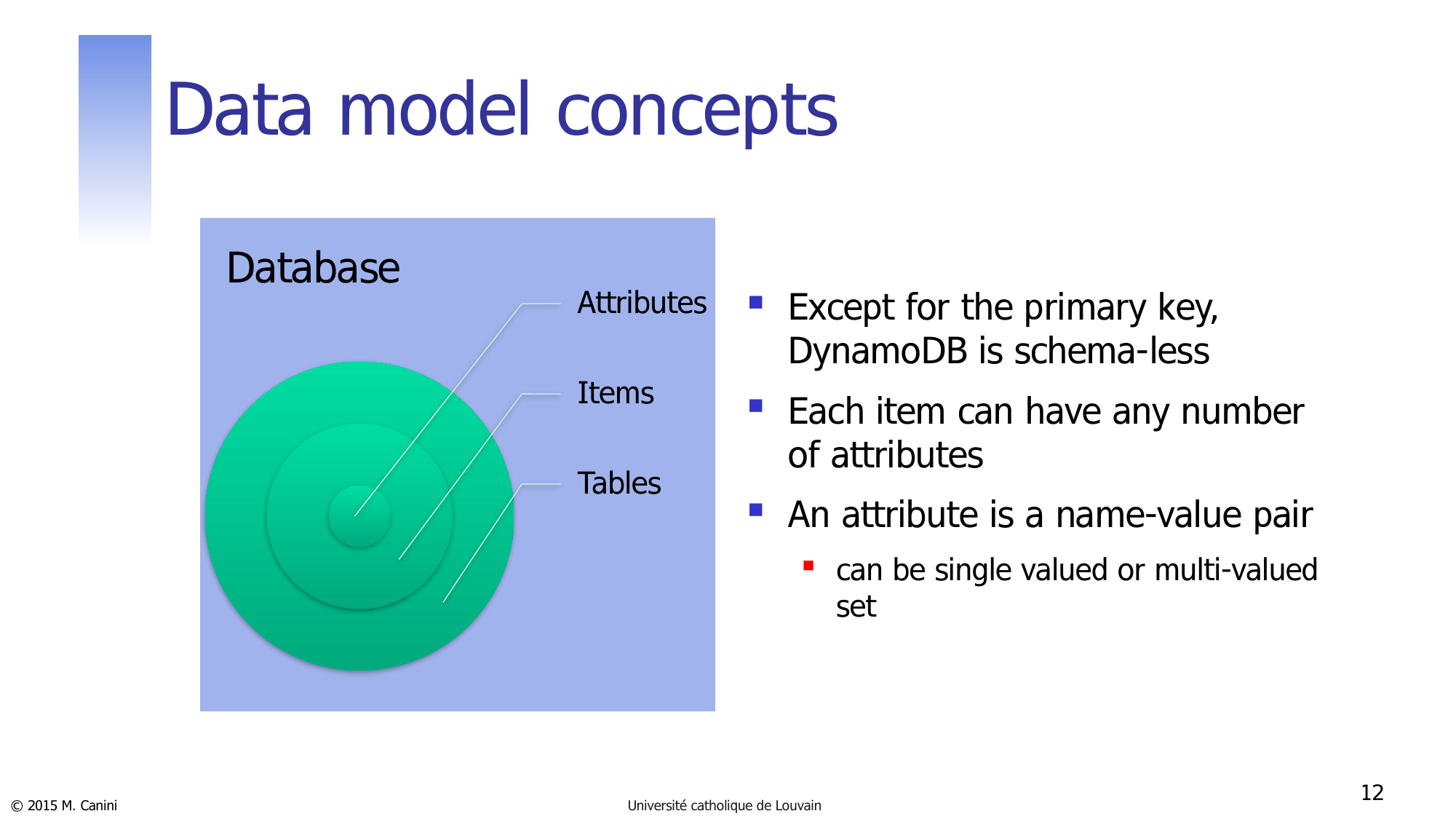

# Data model concepts
Attributes
Items
Tables

Except for the primary key, DynamoDB is schema-less
Each item can have any number of attributes
An attribute is a name-value pair
can be single valued or multi-valued set
Database
12
Université catholique de Louvain